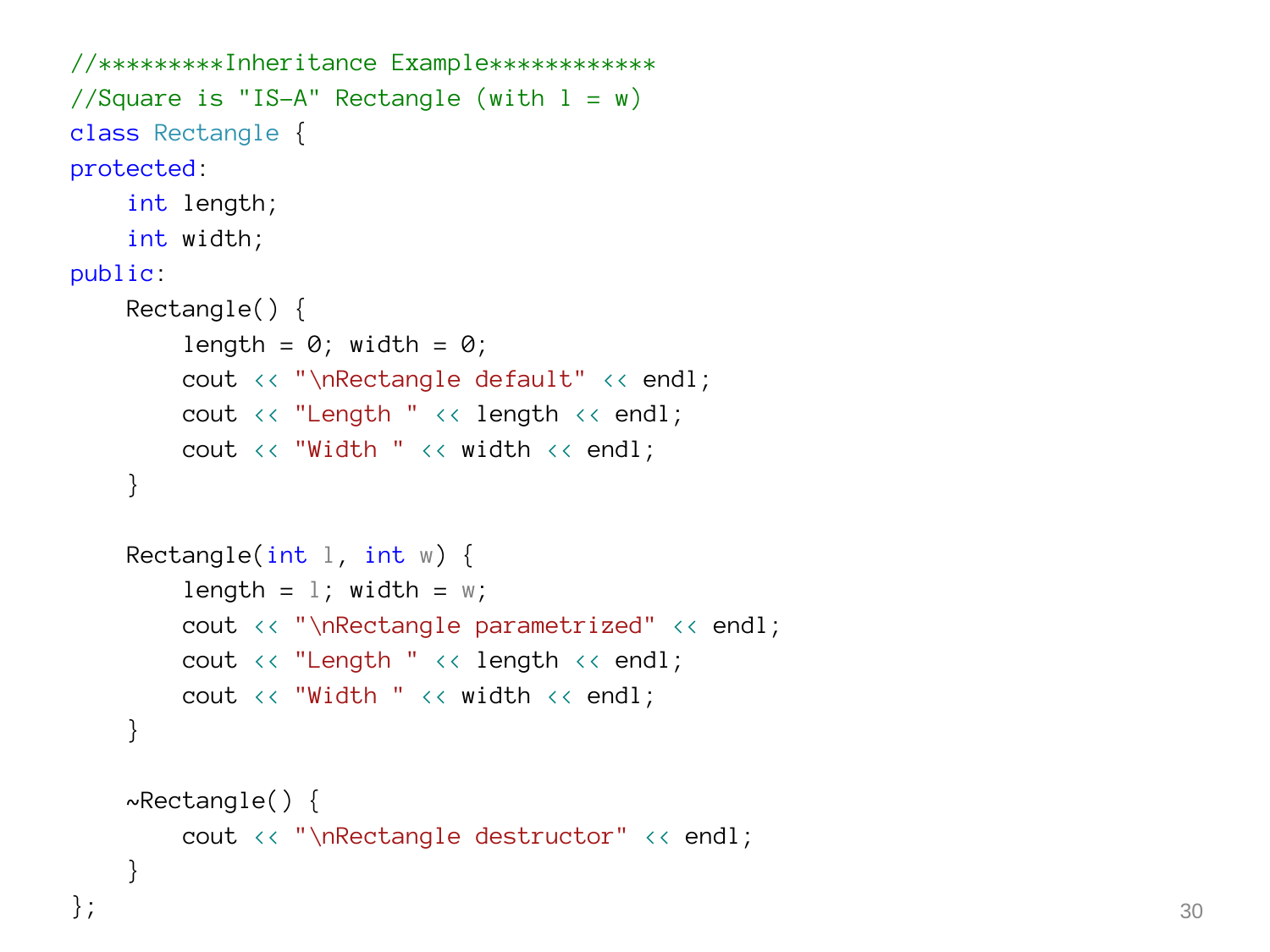

//*********Inheritance Example************
//Square is "IS-A" Rectangle (with l = w)
class Rectangle {
protected:
    int length;
    int width;
public:
    Rectangle() {
        length = 0; width = 0;
        cout << "\nRectangle default" << endl;
        cout << "Length " << length << endl;
        cout << "Width " << width << endl;
    }

    Rectangle(int l, int w) {
        length = l; width = w;
        cout << "\nRectangle parametrized" << endl;
        cout << "Length " << length << endl;
        cout << "Width " << width << endl;
    }

    ~Rectangle() {
        cout << "\nRectangle destructor" << endl;
    }
};
30